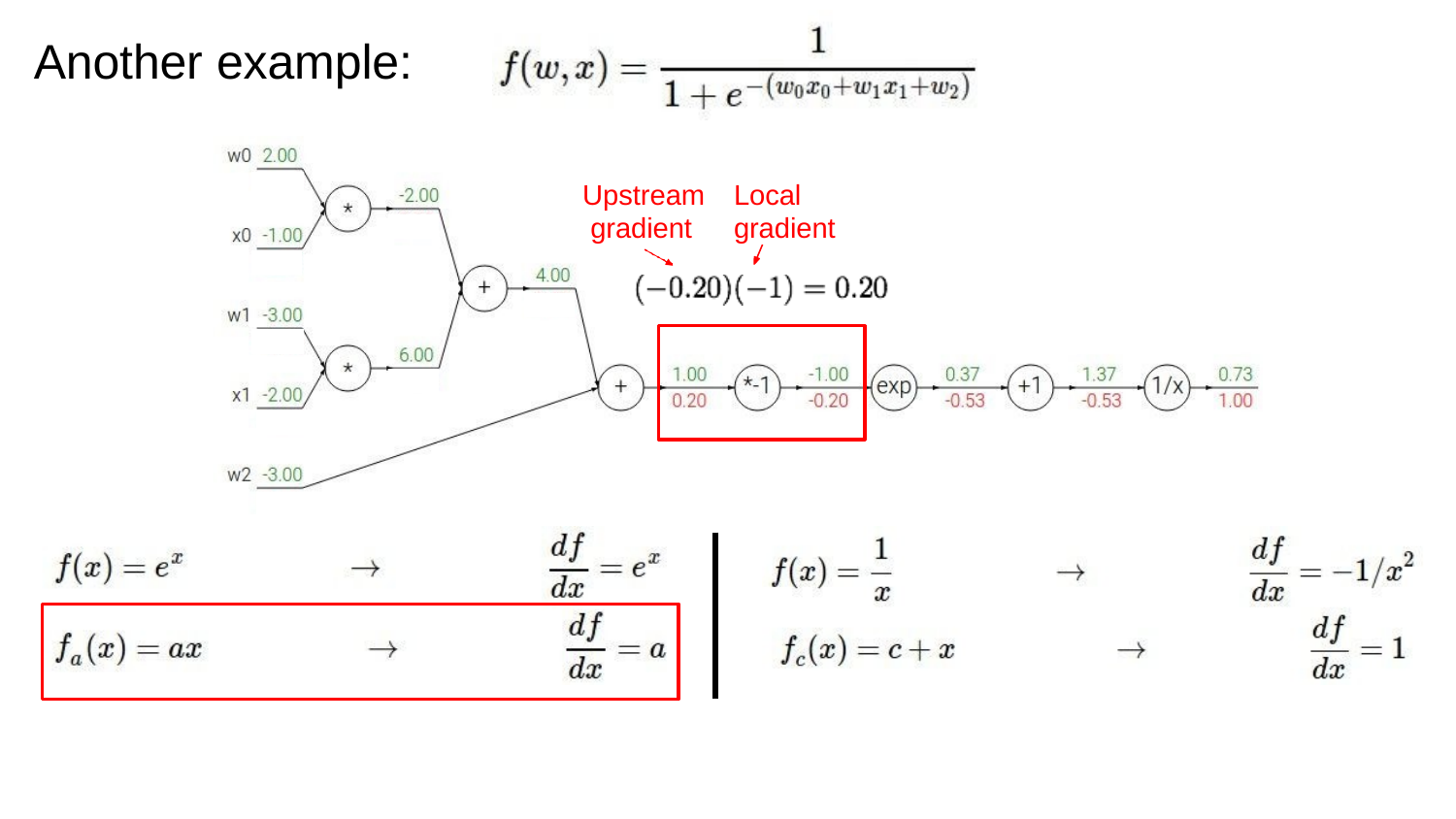

# Another example:

Upstream  gradient
Local  gradient

Lecture 4 - 39
Fei-Fei Li & Justin Johnson & Serena Yeung
April 12, 2018